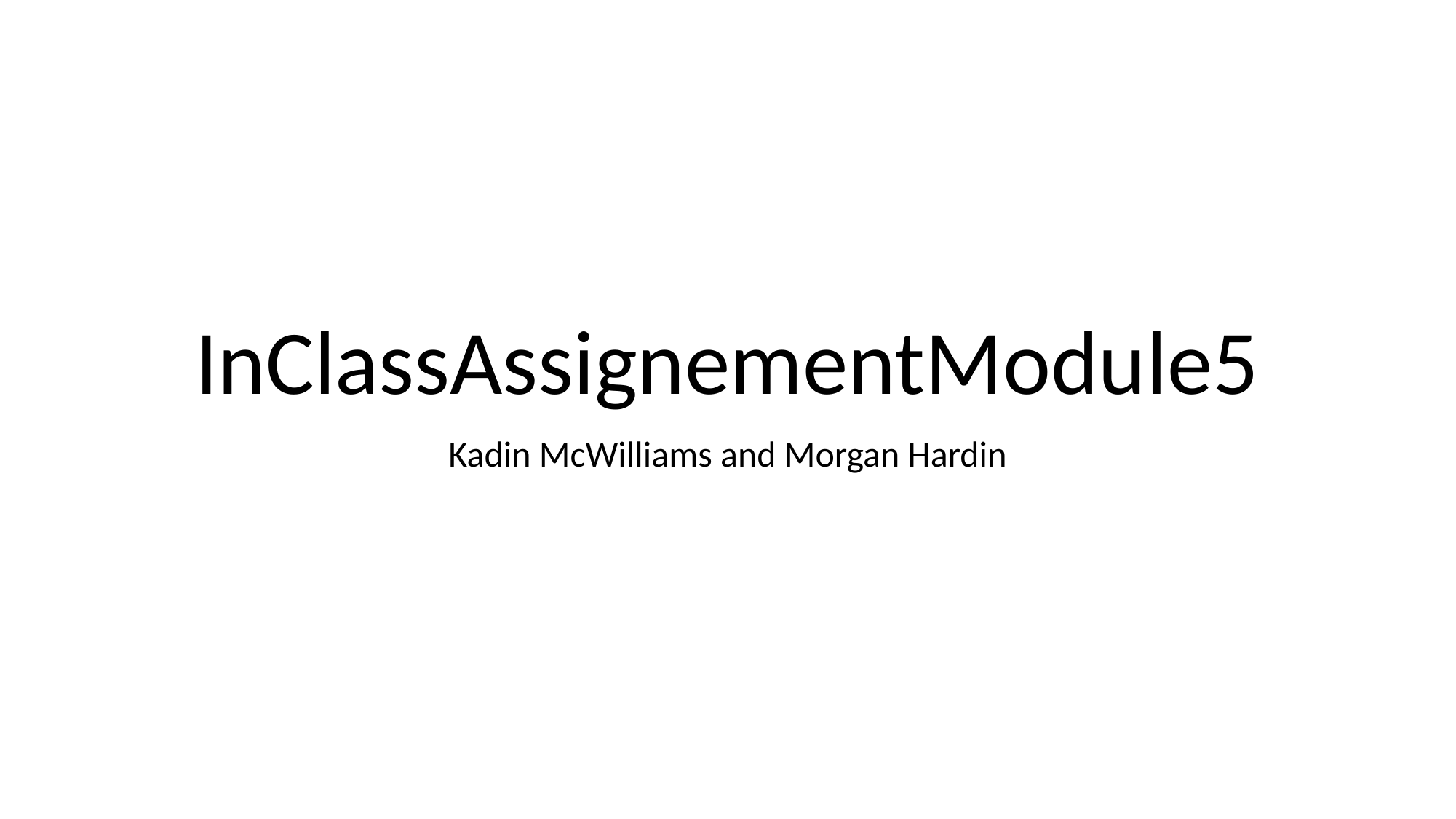

# InClassAssignementModule5
Kadin McWilliams and Morgan Hardin